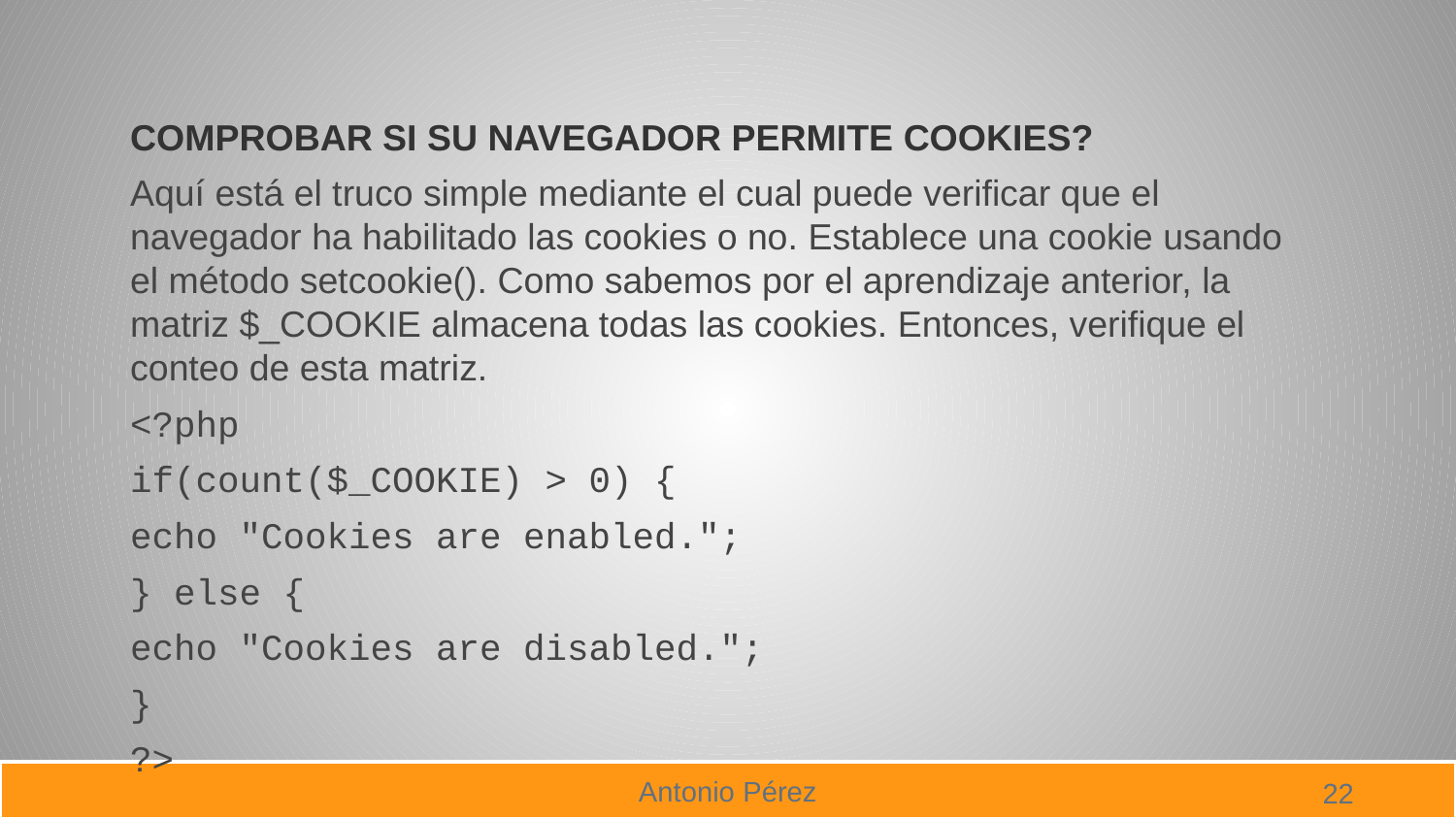

COMPROBAR SI SU NAVEGADOR PERMITE COOKIES?
Aquí está el truco simple mediante el cual puede verificar que el navegador ha habilitado las cookies o no. Establece una cookie usando el método setcookie(). Como sabemos por el aprendizaje anterior, la matriz $_COOKIE almacena todas las cookies. Entonces, verifique el conteo de esta matriz.
<?php
if(count($_COOKIE) > 0) {
echo "Cookies are enabled.";
} else {
echo "Cookies are disabled.";
}
?>
22